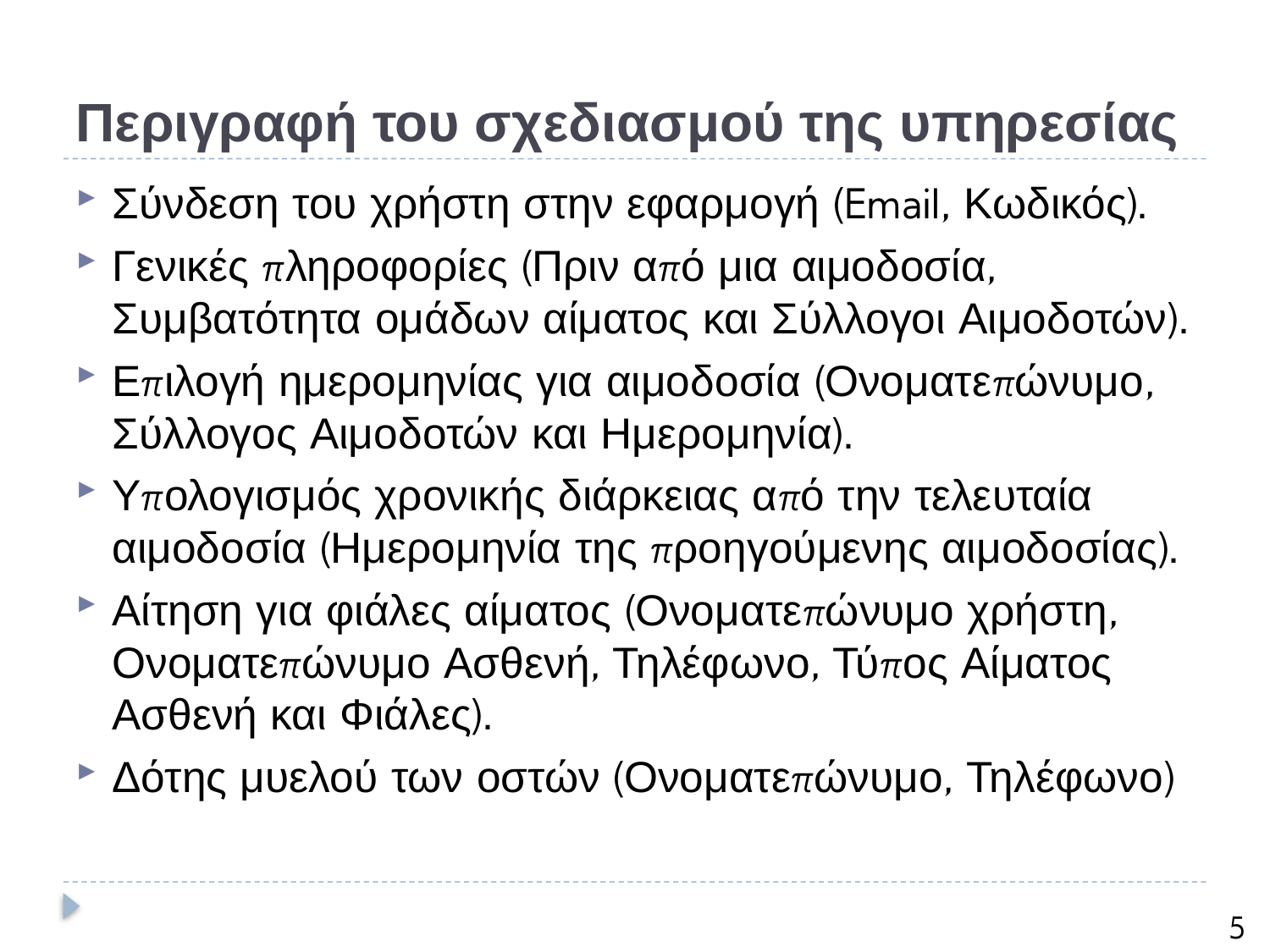

# Περιγραφή του σχεδιασμού της υπηρεσίας
Σύνδεση του χρήστη στην εφαρμογή (Email, Κωδικός).
Γενικές πληροφορίες (Πριν από μια αιμοδοσία, Συμβατότητα ομάδων αίματος και Σύλλογοι Αιμοδοτών).
Επιλογή ημερομηνίας για αιμοδοσία (Ονοματεπώνυμο, Σύλλογος Αιμοδοτών και Ημερομηνία).
Υπολογισμός χρονικής διάρκειας από την τελευταία αιμοδοσία (Ημερομηνία της προηγούμενης αιμοδοσίας).
Αίτηση για φιάλες αίματος (Ονοματεπώνυμο χρήστη, Ονοματεπώνυμο Ασθενή, Τηλέφωνο, Τύπος Αίματος Ασθενή και Φιάλες).
Δότης μυελού των οστών (Ονοματεπώνυμο, Τηλέφωνο)

5